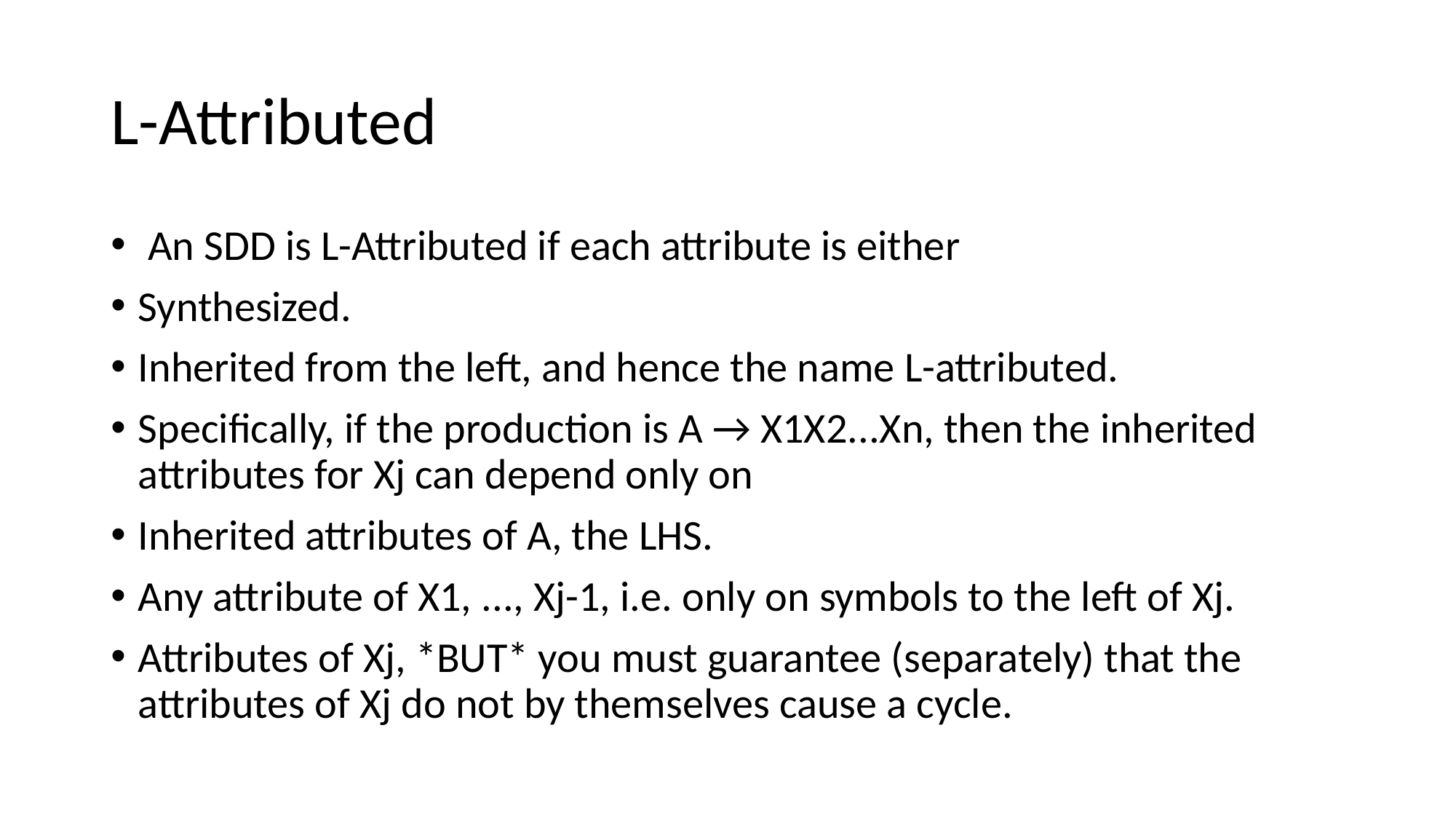

# L-Attributed
 An SDD is L-Attributed if each attribute is either
Synthesized.
Inherited from the left, and hence the name L-attributed.
Specifically, if the production is A → X1X2...Xn, then the inherited attributes for Xj can depend only on
Inherited attributes of A, the LHS.
Any attribute of X1, ..., Xj-1, i.e. only on symbols to the left of Xj.
Attributes of Xj, *BUT* you must guarantee (separately) that the attributes of Xj do not by themselves cause a cycle.